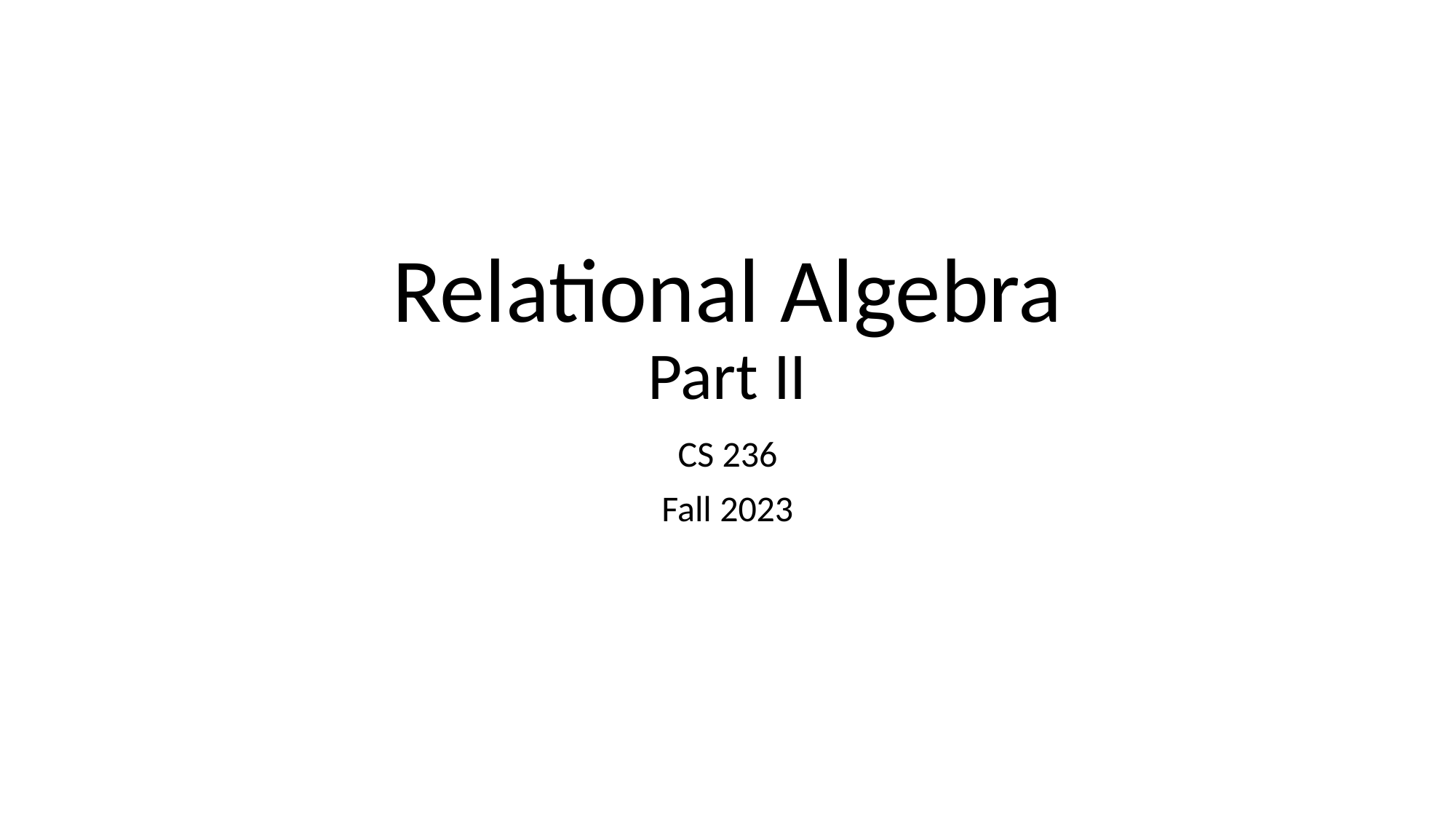

# Relational Algebra Part II
CS 236
Fall 2023